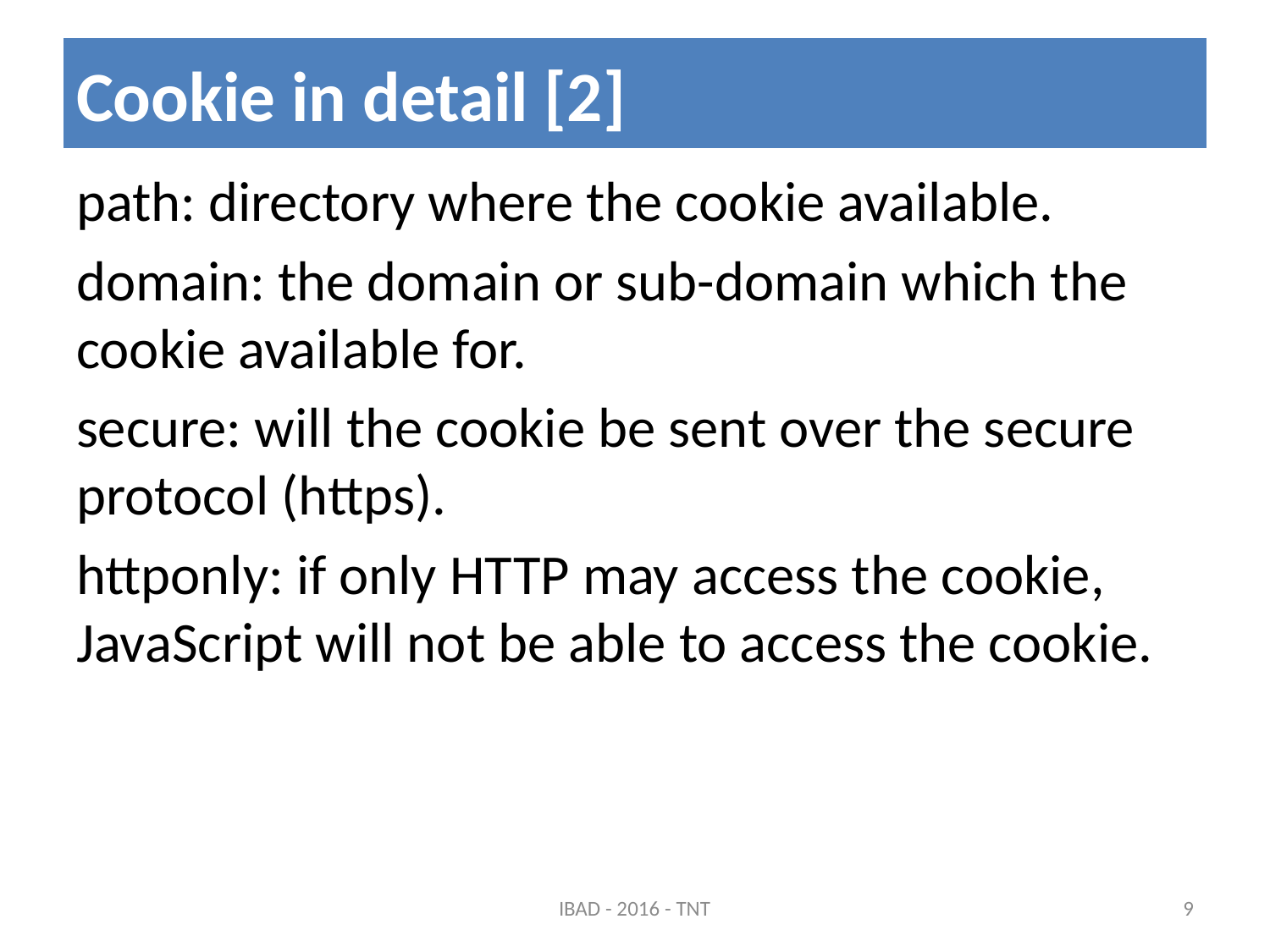

# Cookie in detail [2]
path: directory where the cookie available.
domain: the domain or sub-domain which the cookie available for.
secure: will the cookie be sent over the secure protocol (https).
httponly: if only HTTP may access the cookie, JavaScript will not be able to access the cookie.
IBAD - 2016 - TNT
9